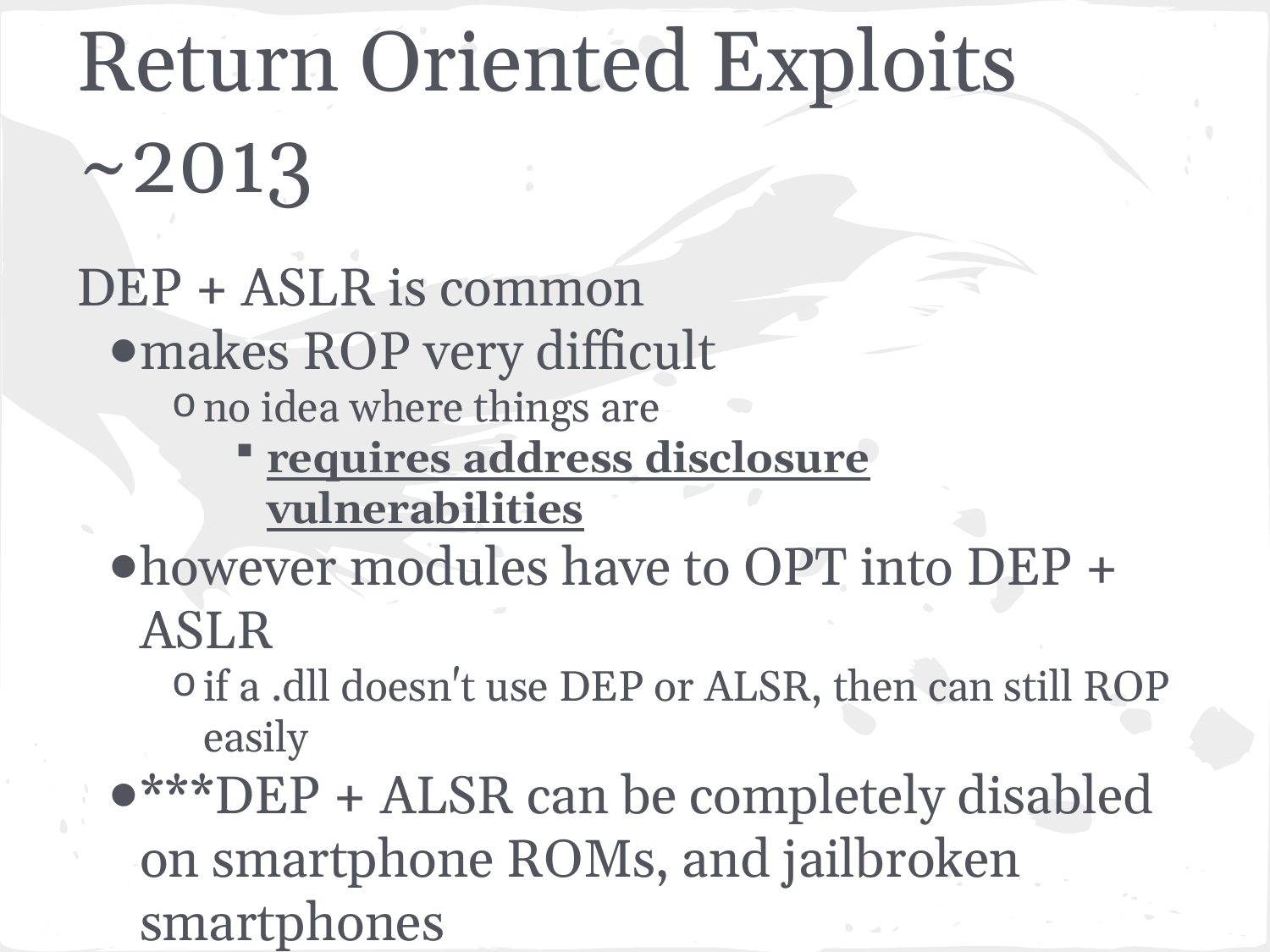

# Return Oriented Exploits
~2013
DEP + ASLR is common
makes ROP very difficult
no idea where things are
requires address disclosure vulnerabilities
however modules have to OPT into DEP + ASLR
if a .dll doesn't use DEP or ALSR, then can still ROP easily
***DEP + ALSR can be completely disabled on smartphone ROMs, and jailbroken smartphones